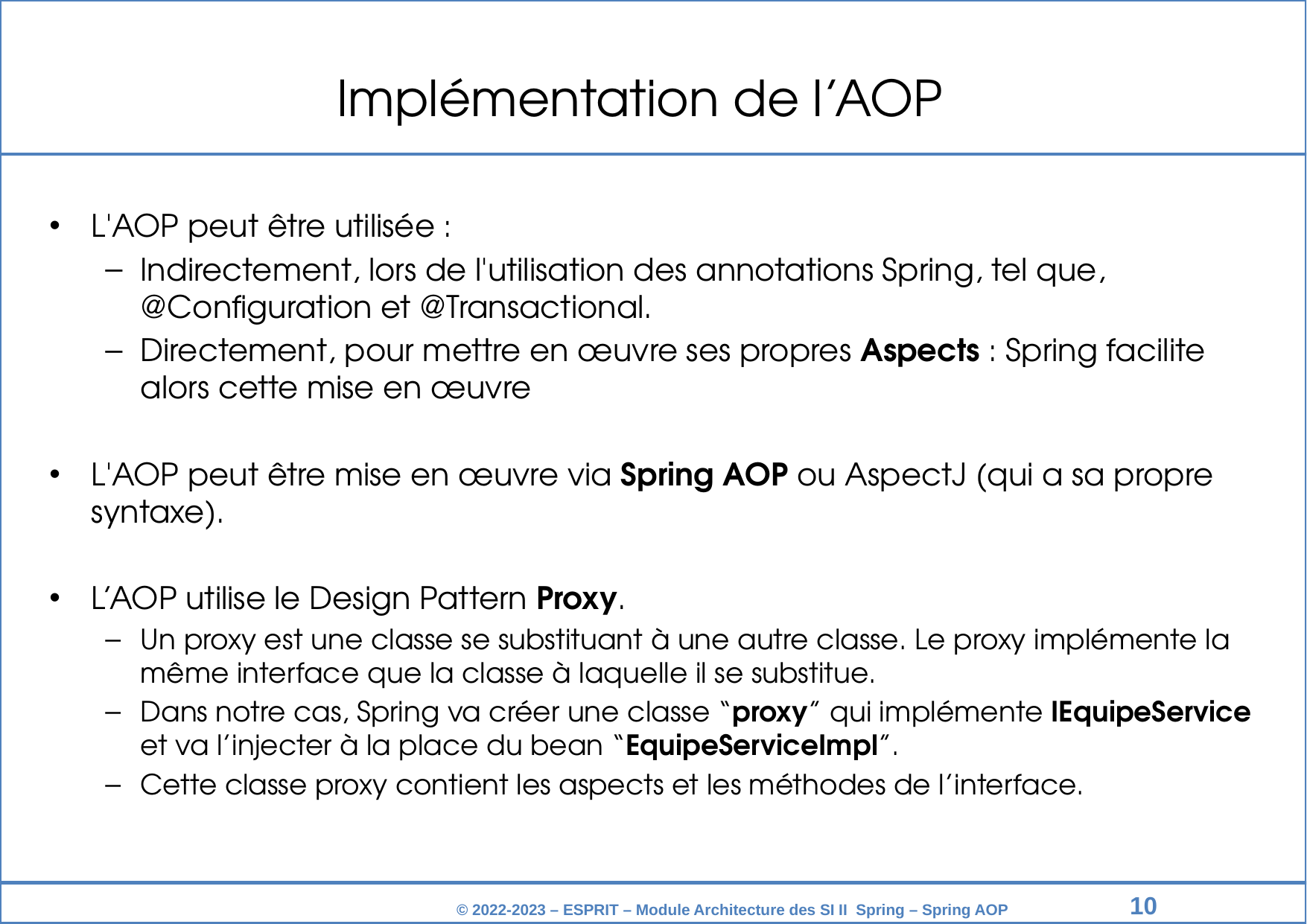

Implémentation de l’AOP

L'AOP peut être utilisée :
Indirectement, lors de l'utilisation des annotations Spring, tel que, @Configuration et @Transactional.
Directement, pour mettre en œuvre ses propres Aspects : Spring facilite alors cette mise en œuvre

L'AOP peut être mise en œuvre via Spring AOP ou AspectJ (qui a sa propre syntaxe).

L’AOP utilise le Design Pattern Proxy.
Un proxy est une classe se substituant à une autre classe. Le proxy implémente la même interface que la classe à laquelle il se substitue.
Dans notre cas, Spring va créer une classe “proxy” qui implémente IEquipeService et va l’injecter à la place du bean “EquipeServiceImpl”.
Cette classe proxy contient les aspects et les méthodes de l’interface.

10